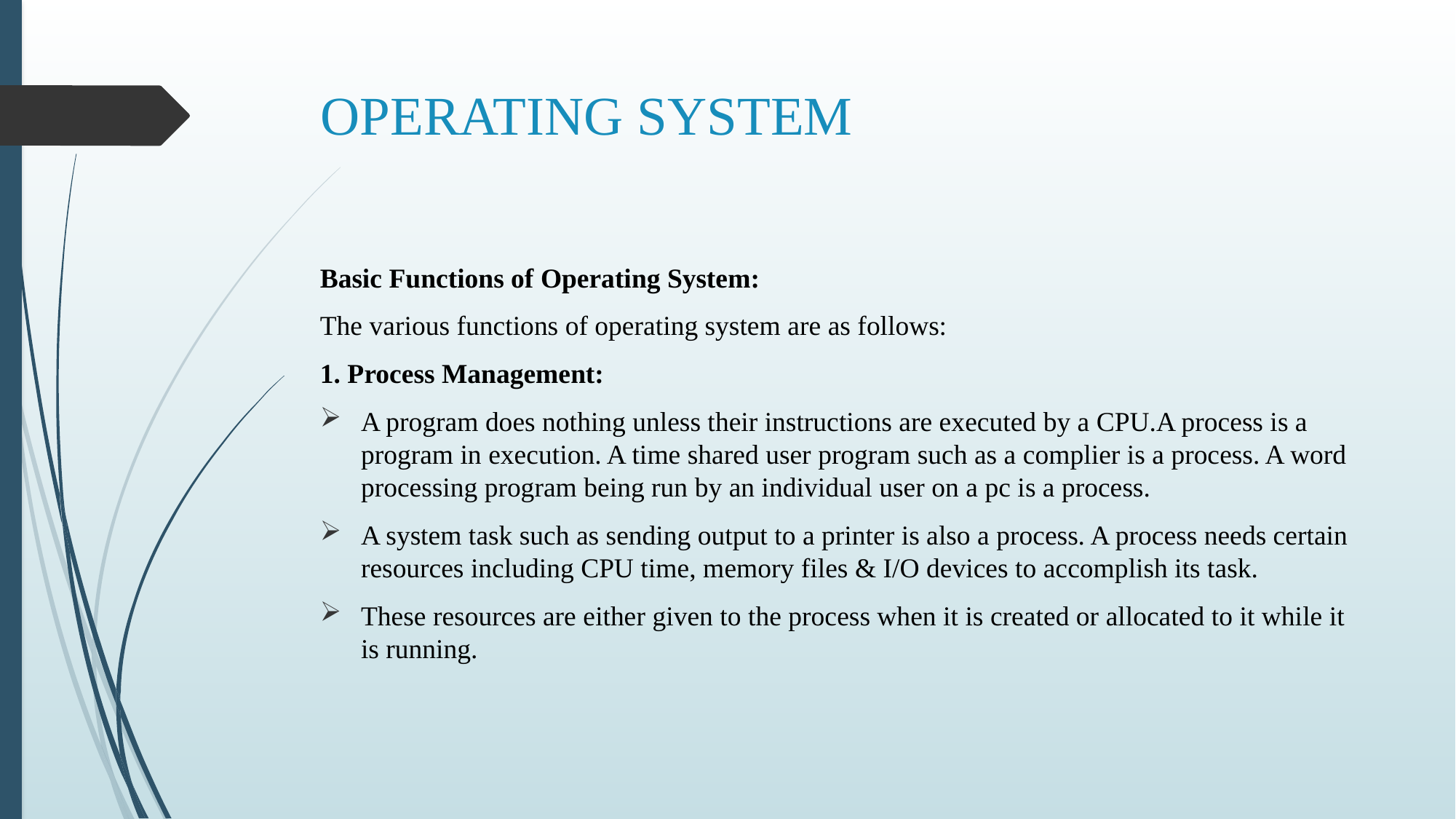

# OPERATING SYSTEM
Basic Functions of Operating System:
The various functions of operating system are as follows:
1. Process Management:
A program does nothing unless their instructions are executed by a CPU.A process is a program in execution. A time shared user program such as a complier is a process. A word processing program being run by an individual user on a pc is a process.
A system task such as sending output to a printer is also a process. A process needs certain resources including CPU time, memory files & I/O devices to accomplish its task.
These resources are either given to the process when it is created or allocated to it while it is running.